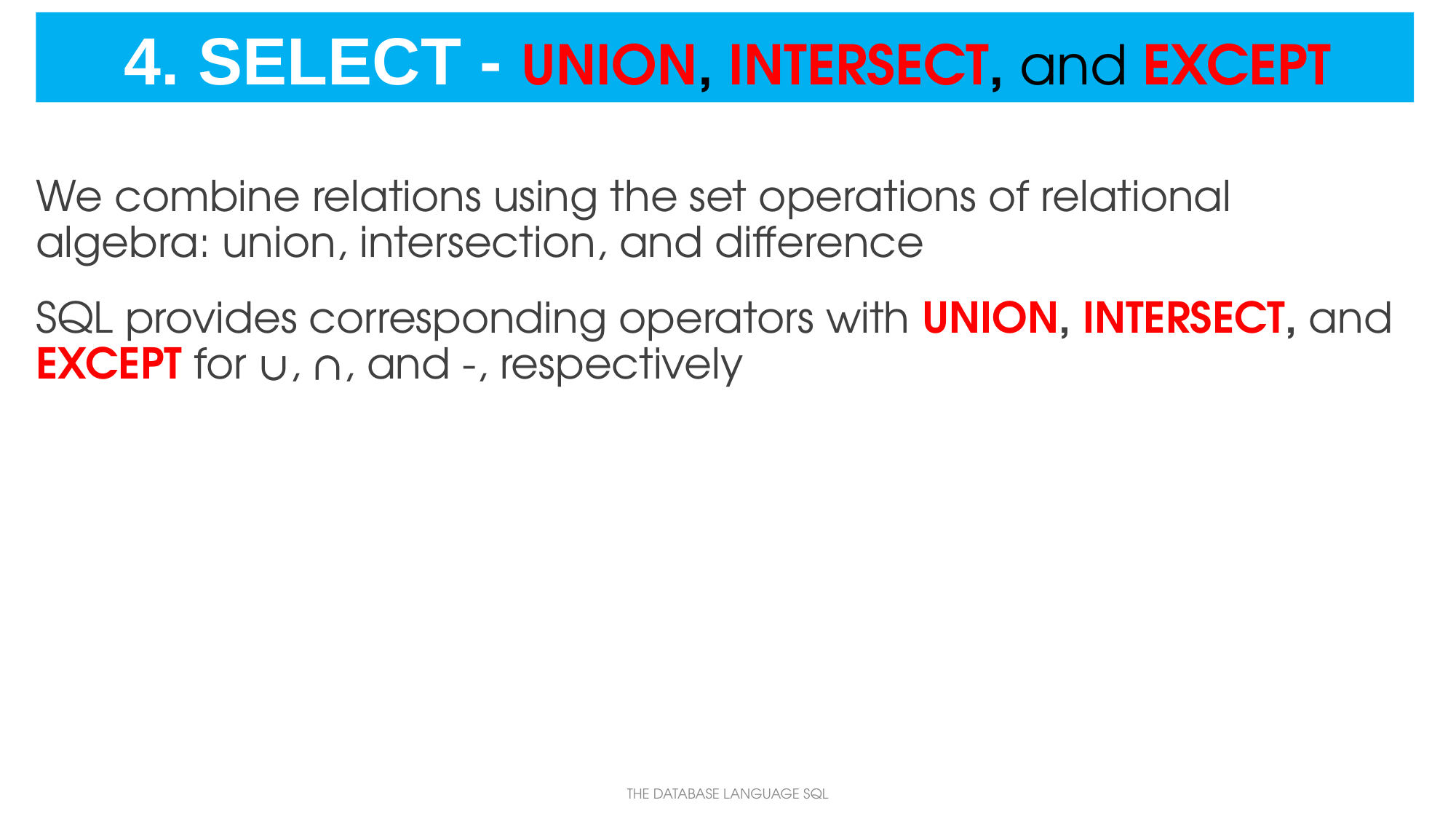

4. SELECT - UNION, INTERSECT, and EXCEPT
# Union, Intersection, Difference of Queries
We combine relations using the set operations of relational algebra: union, intersection, and difference
SQL provides corresponding operators with UNION, INTERSECT, and EXCEPT for ∪, ∩, and -, respectively
THE DATABASE LANGUAGE SQL
36